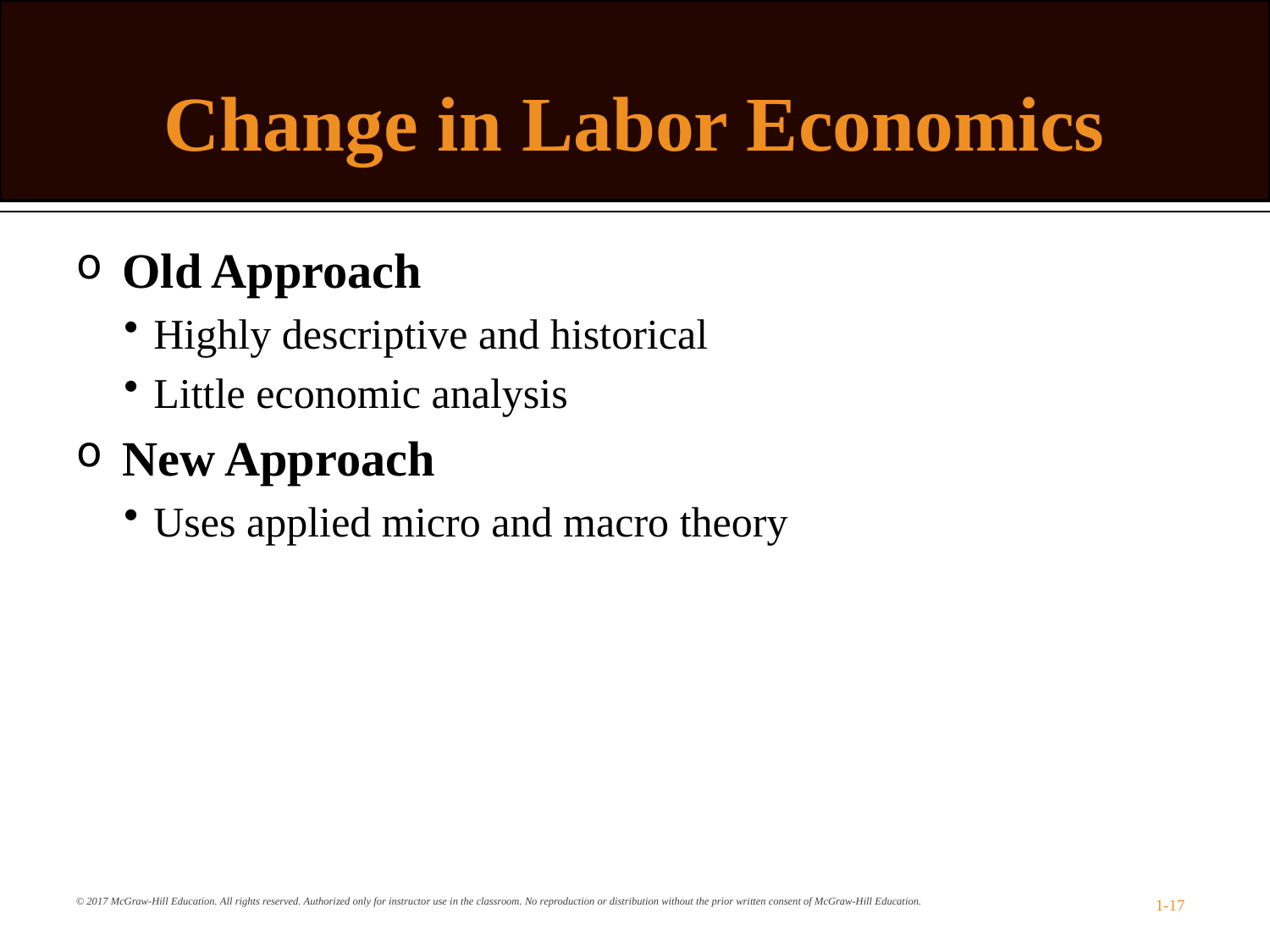

# Change in Labor Economics
 Old Approach
Highly descriptive and historical
Little economic analysis
 New Approach
Uses applied micro and macro theory